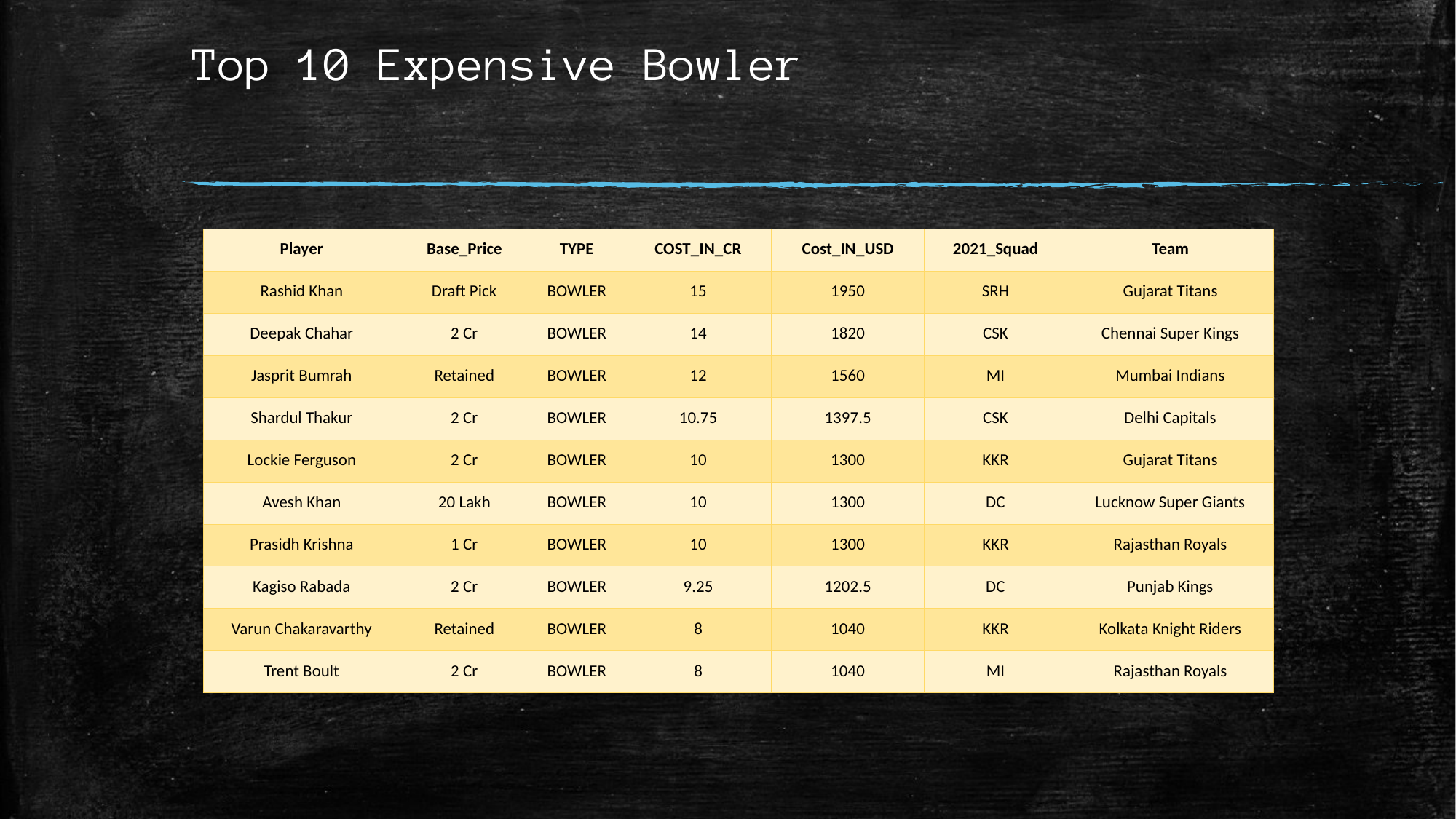

# Top 10 Expensive Bowler
| Player | Base\_Price | TYPE | COST\_IN\_CR | Cost\_IN\_USD | 2021\_Squad | Team |
| --- | --- | --- | --- | --- | --- | --- |
| Rashid Khan | Draft Pick | BOWLER | 15 | 1950 | SRH | Gujarat Titans |
| Deepak Chahar | 2 Cr | BOWLER | 14 | 1820 | CSK | Chennai Super Kings |
| Jasprit Bumrah | Retained | BOWLER | 12 | 1560 | MI | Mumbai Indians |
| Shardul Thakur | 2 Cr | BOWLER | 10.75 | 1397.5 | CSK | Delhi Capitals |
| Lockie Ferguson | 2 Cr | BOWLER | 10 | 1300 | KKR | Gujarat Titans |
| Avesh Khan | 20 Lakh | BOWLER | 10 | 1300 | DC | Lucknow Super Giants |
| Prasidh Krishna | 1 Cr | BOWLER | 10 | 1300 | KKR | Rajasthan Royals |
| Kagiso Rabada | 2 Cr | BOWLER | 9.25 | 1202.5 | DC | Punjab Kings |
| Varun Chakaravarthy | Retained | BOWLER | 8 | 1040 | KKR | Kolkata Knight Riders |
| Trent Boult | 2 Cr | BOWLER | 8 | 1040 | MI | Rajasthan Royals |